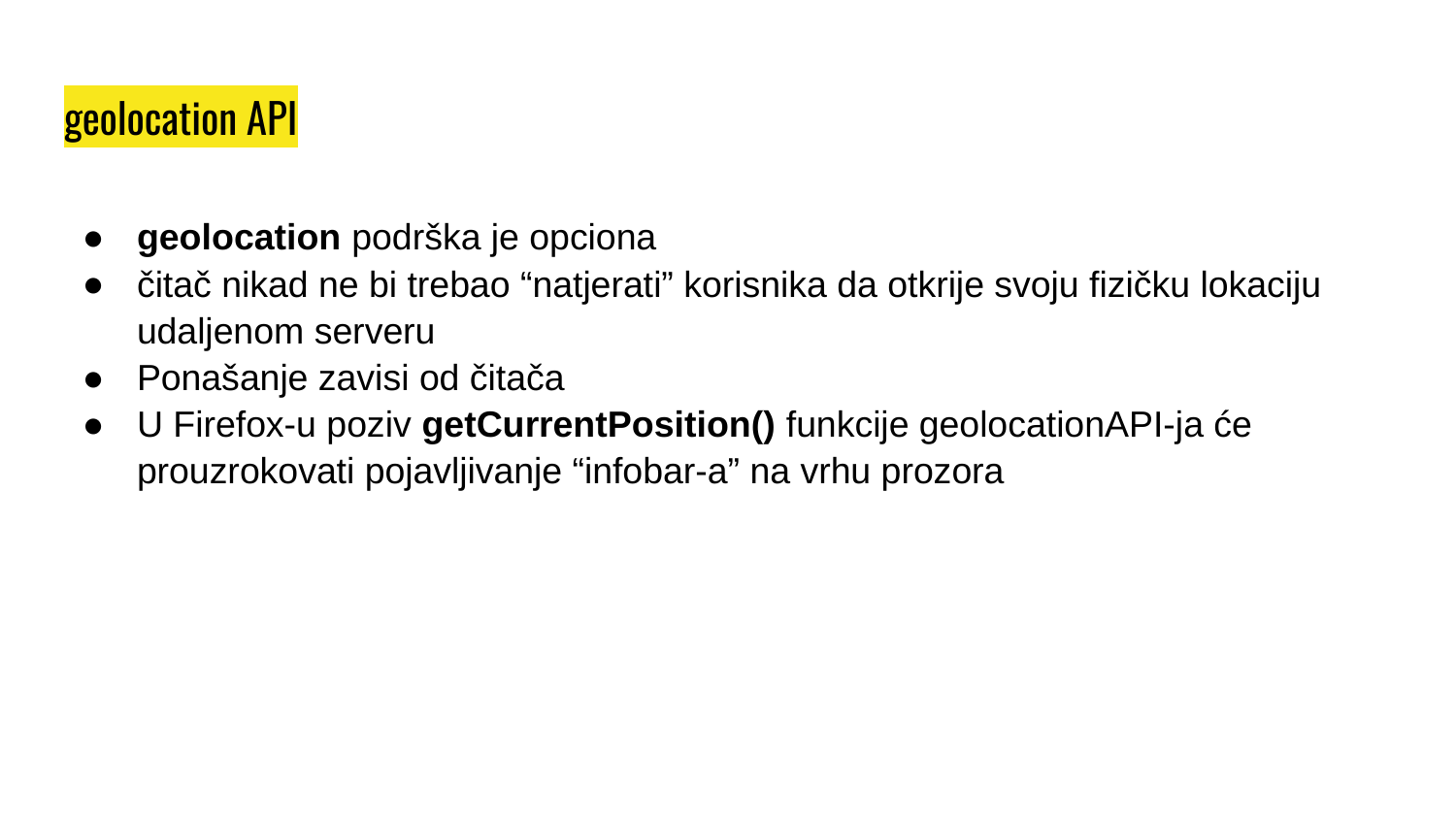

# geolocation API
geolocation podrška je opciona
čitač nikad ne bi trebao “natjerati” korisnika da otkrije svoju fizičku lokaciju udaljenom serveru
Ponašanje zavisi od čitača
U Firefox-u poziv getCurrentPosition() funkcije geolocationAPI-ja će prouzrokovati pojavljivanje “infobar-a” na vrhu prozora